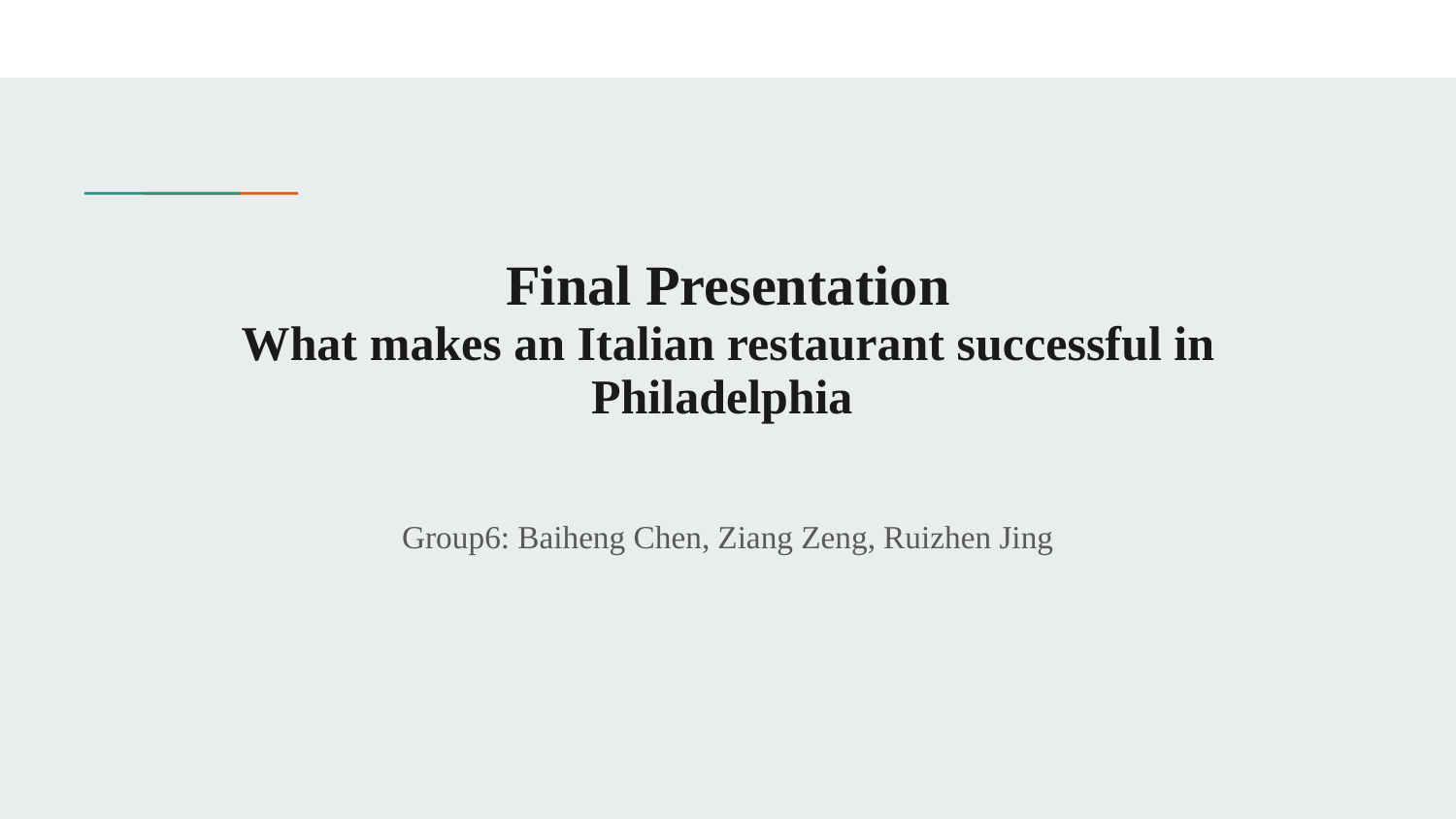

# Final Presentation
What makes an Italian restaurant successful in Philadelphia
Group6: Baiheng Chen, Ziang Zeng, Ruizhen Jing